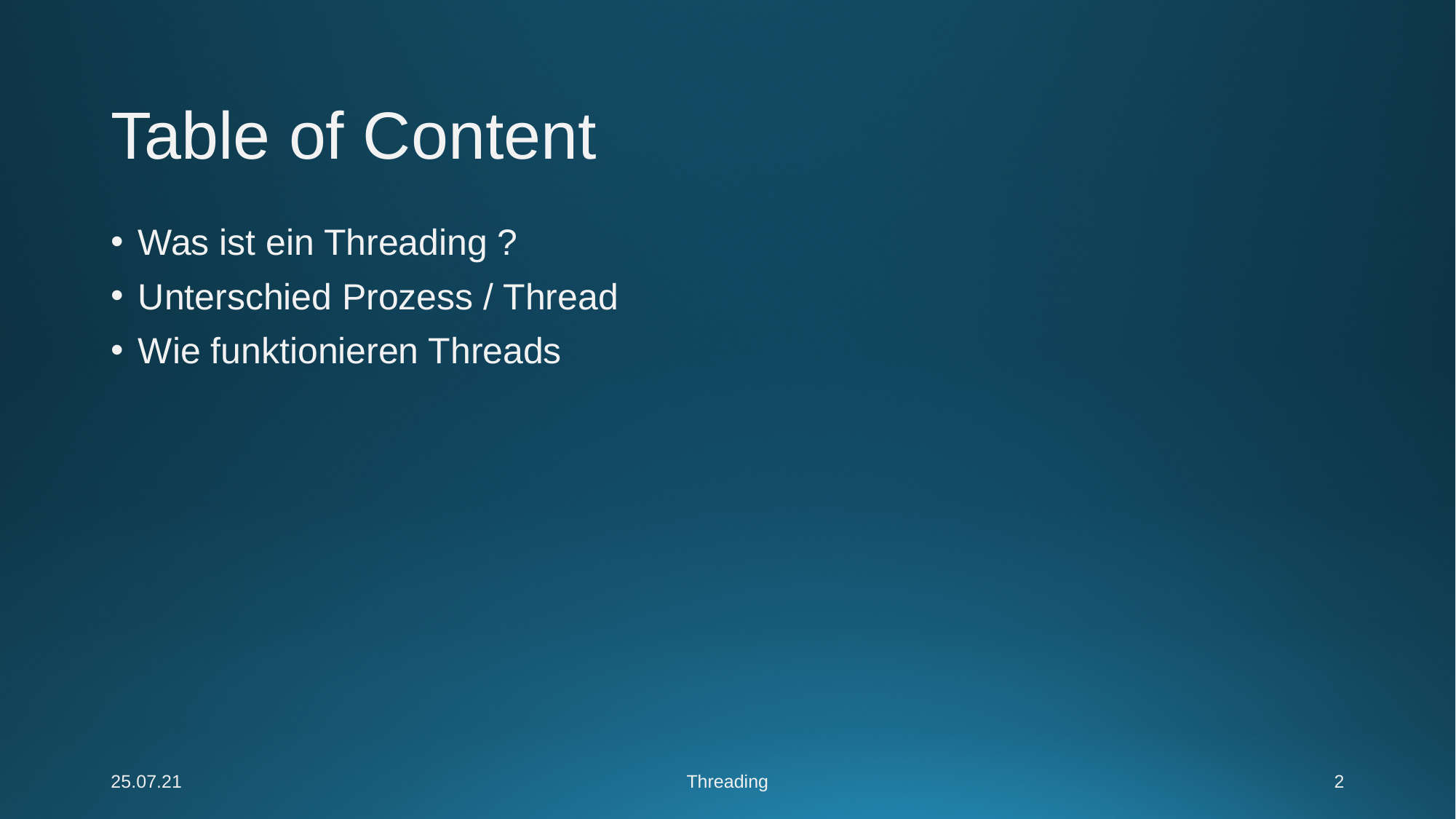

# Table of Content
Was ist ein Threading ?
Unterschied Prozess / Thread
Wie funktionieren Threads

25.07.21
Threading
2